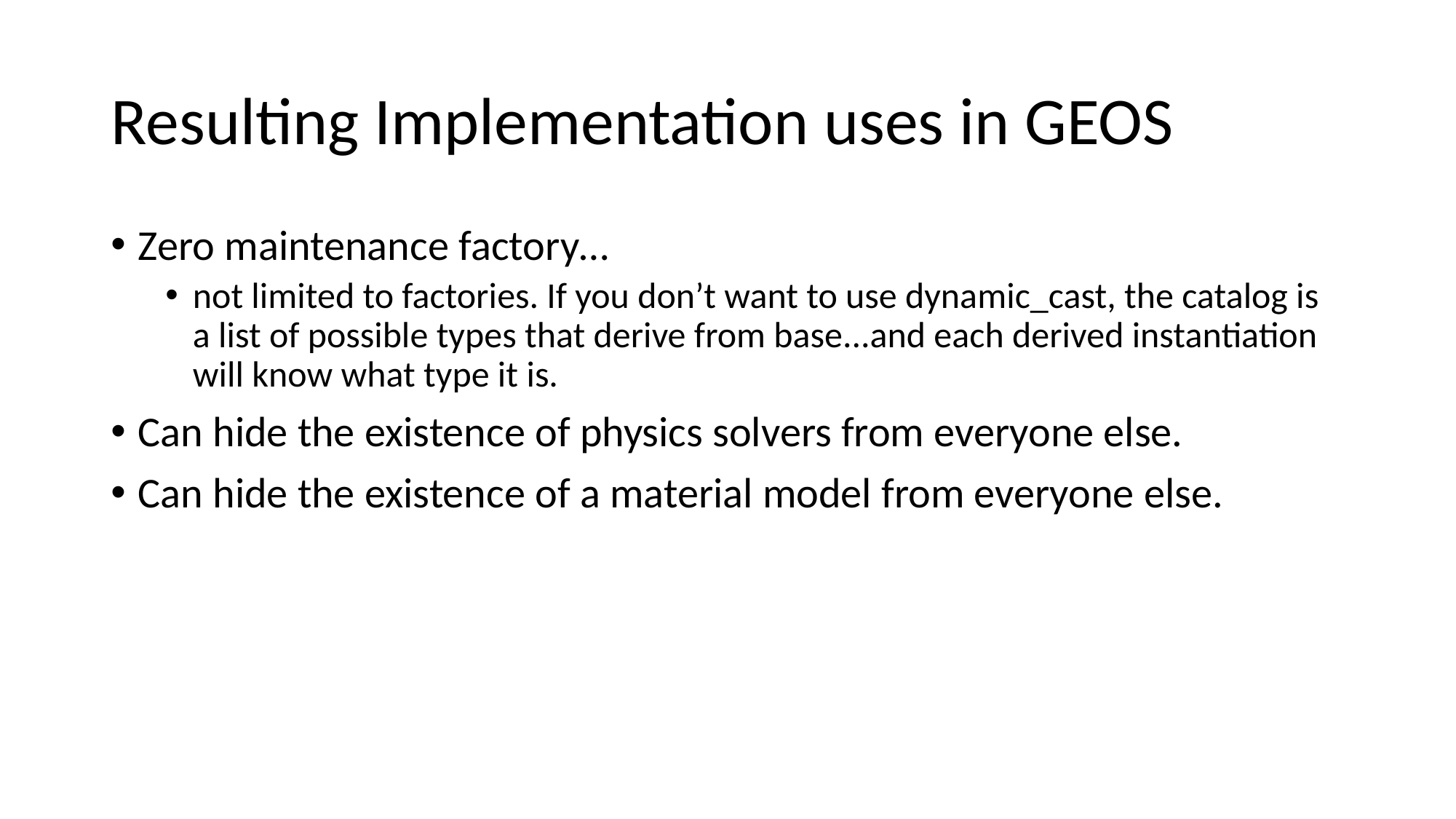

# Resulting Implementation uses in GEOS
Zero maintenance factory…
not limited to factories. If you don’t want to use dynamic_cast, the catalog is a list of possible types that derive from base...and each derived instantiation will know what type it is.
Can hide the existence of physics solvers from everyone else.
Can hide the existence of a material model from everyone else.